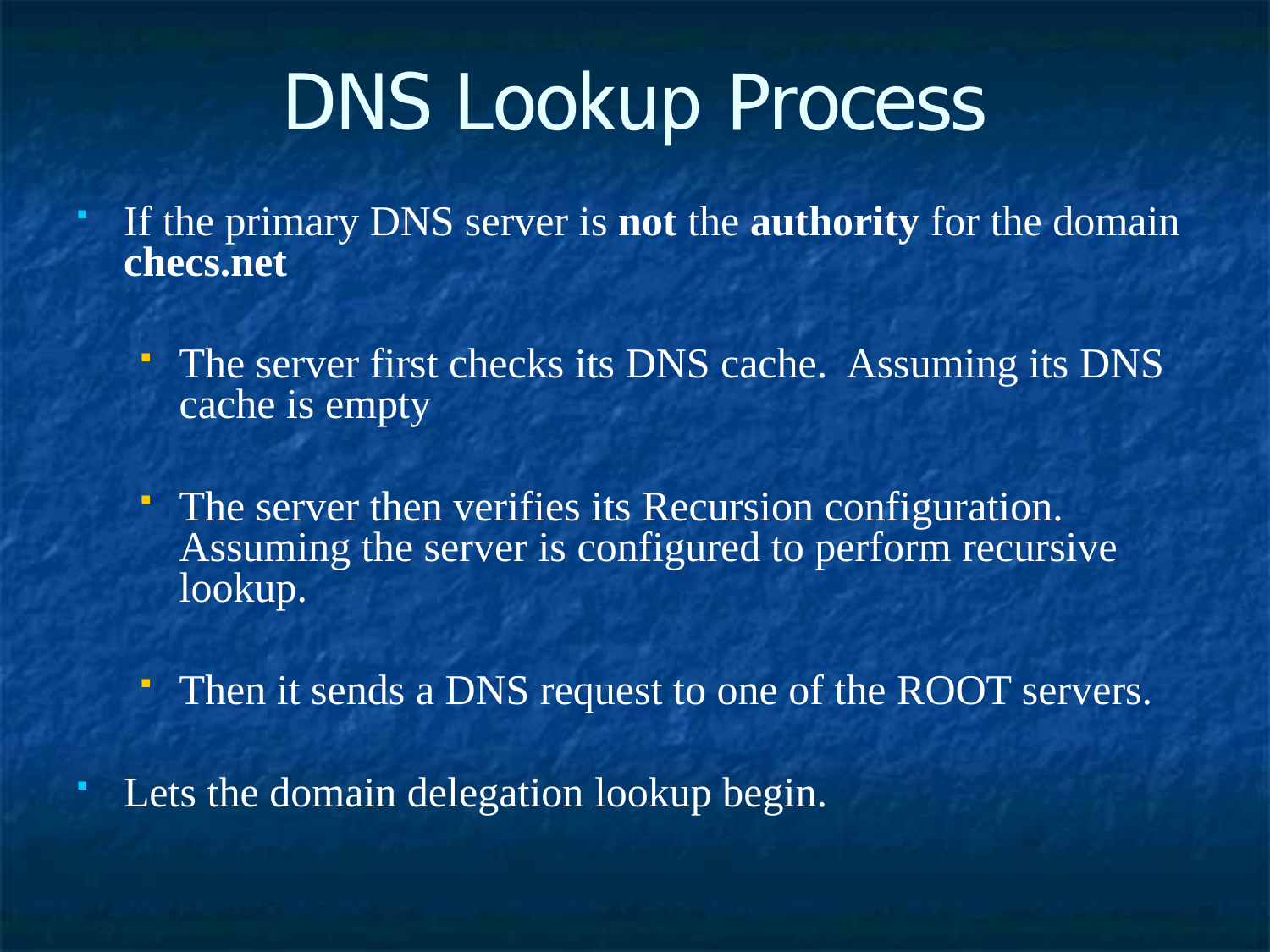

DNS Lookup Process

If the primary DNS server is not the authority for the domain checs.net

The server first checks its DNS cache.  Assuming its DNS cache is empty

The server then verifies its Recursion configuration.  Assuming the server is configured to perform recursive lookup.

Then it sends a DNS request to one of the ROOT servers.

Lets the domain delegation lookup begin.